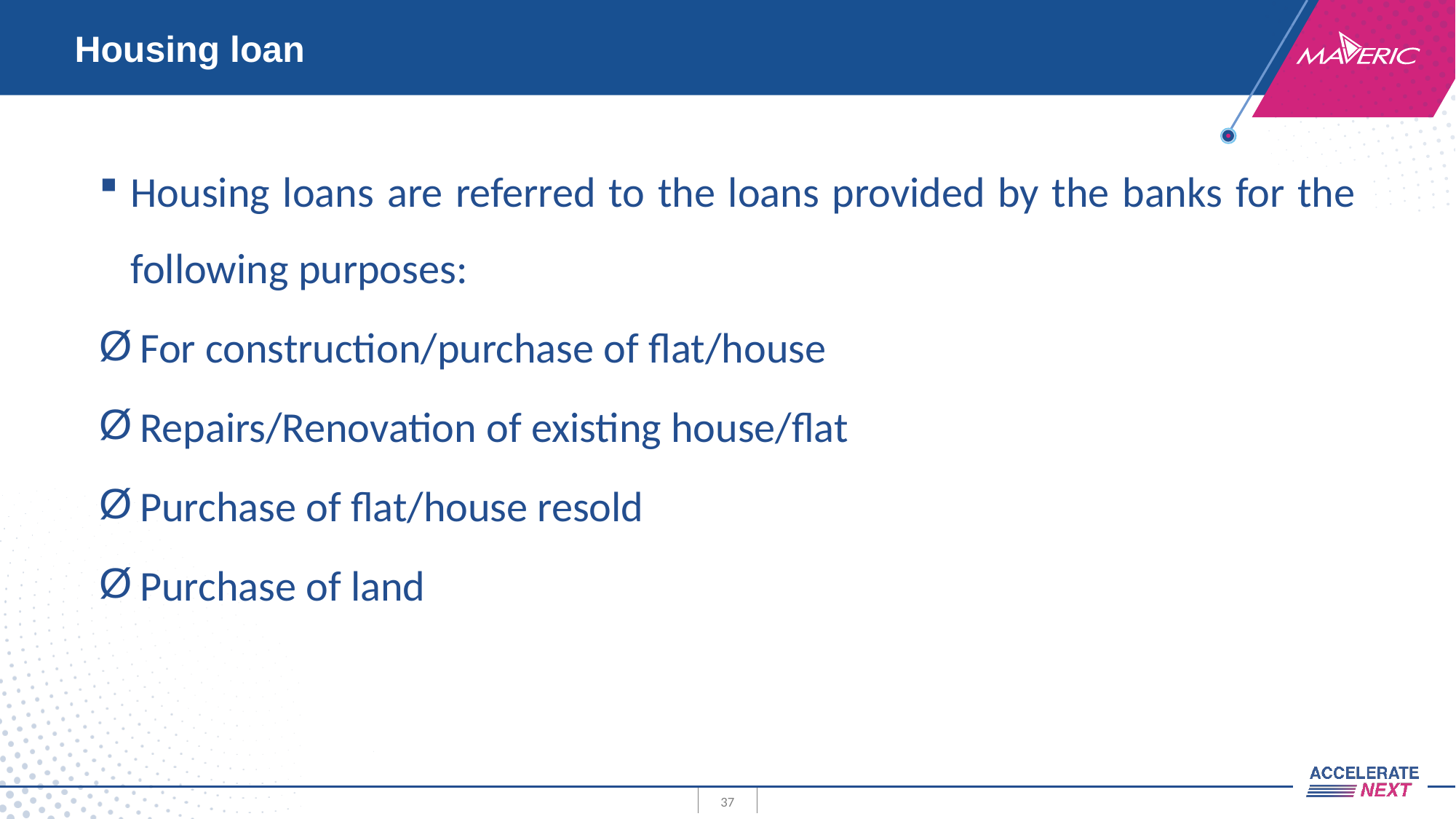

# Housing loan
Housing loans are referred to the loans provided by the banks for the following purposes:
For construction/purchase of flat/house
Repairs/Renovation of existing house/flat
Purchase of flat/house resold
Purchase of land

37